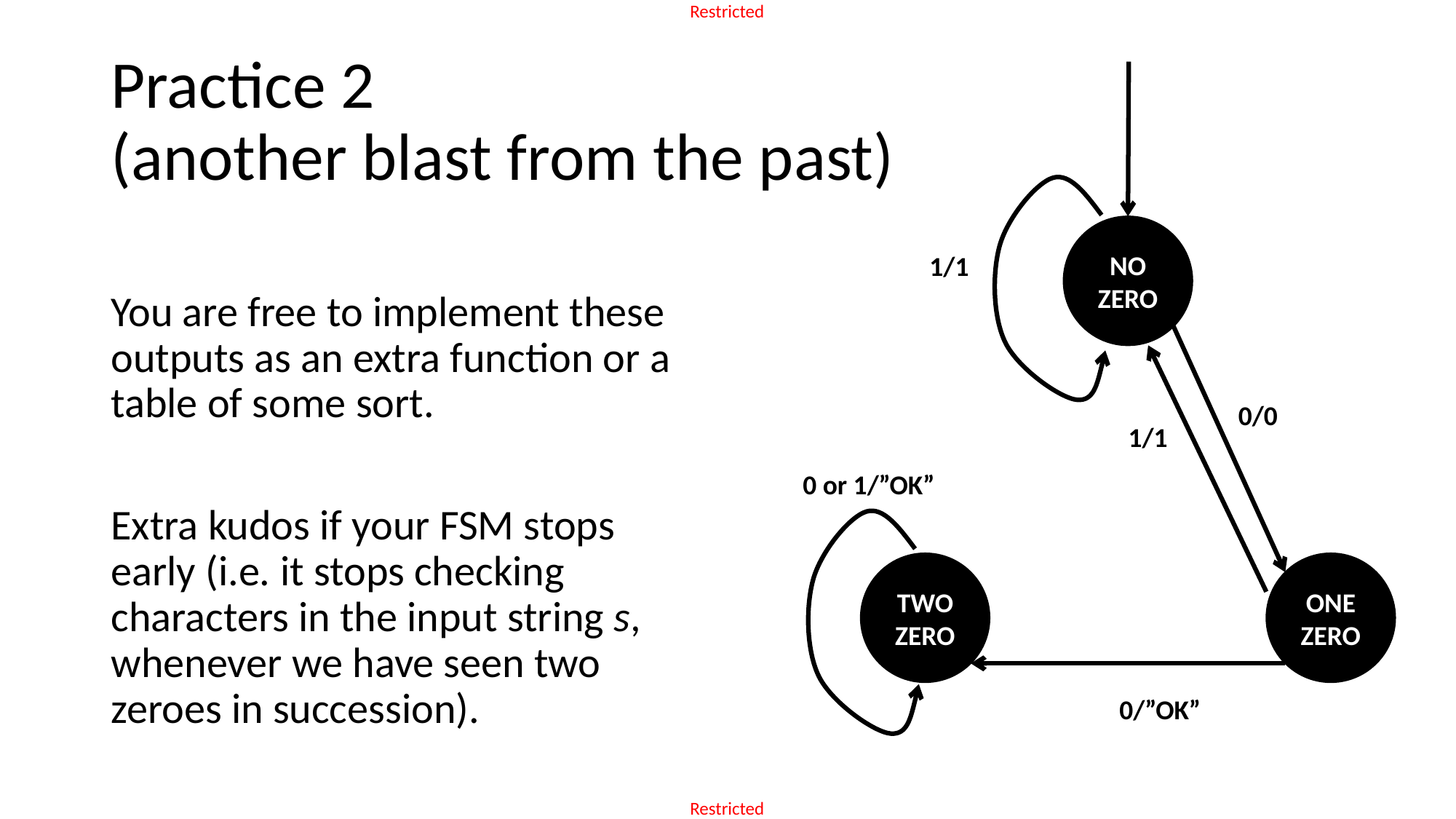

# Practice 2 (another blast from the past)

NO
ZERO

You are free to implement these outputs as an extra function or a table of some sort.

Extra kudos if your FSM stops early (i.e. it stops checking characters in the input string s, whenever we have seen two zeroes in succession).
1/1
0/0
1/1
0 or 1/”OK”

TWO
ZERO
ONE
ZERO
0/”OK”